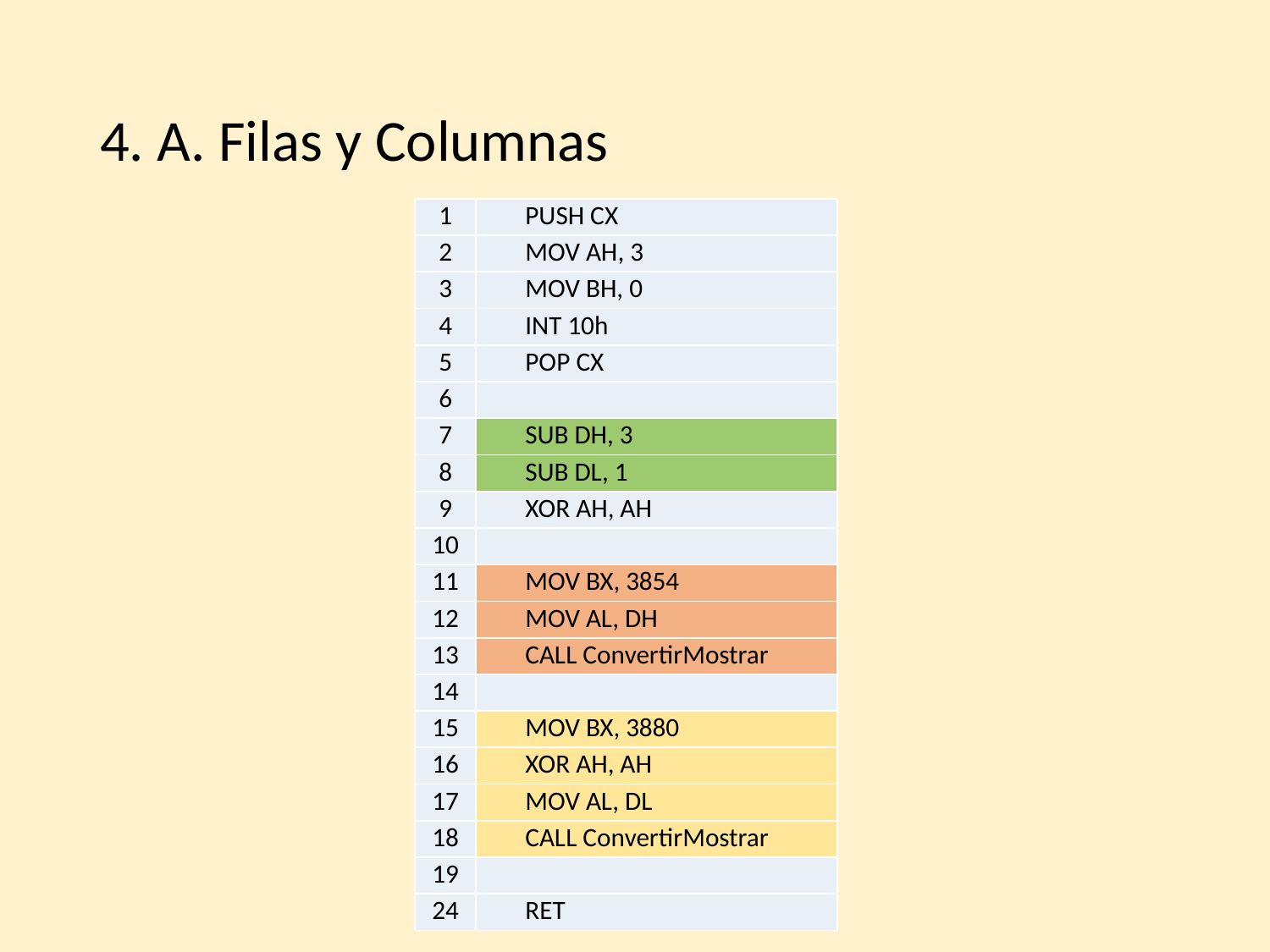

# 4. A. Filas y Columnas
| 1 | PUSH CX |
| --- | --- |
| 2 | MOV AH, 3 |
| 3 | MOV BH, 0 |
| 4 | INT 10h |
| 5 | POP CX |
| 6 |  |
| 7 | SUB DH, 3 |
| 8 | SUB DL, 1 |
| 9 | XOR AH, AH |
| 10 |  |
| 11 | MOV BX, 3854 |
| 12 | MOV AL, DH |
| 13 | CALL ConvertirMostrar |
| 14 |  |
| 15 | MOV BX, 3880 |
| 16 | XOR AH, AH |
| 17 | MOV AL, DL |
| 18 | CALL ConvertirMostrar |
| 19 |  |
| 24 | RET |